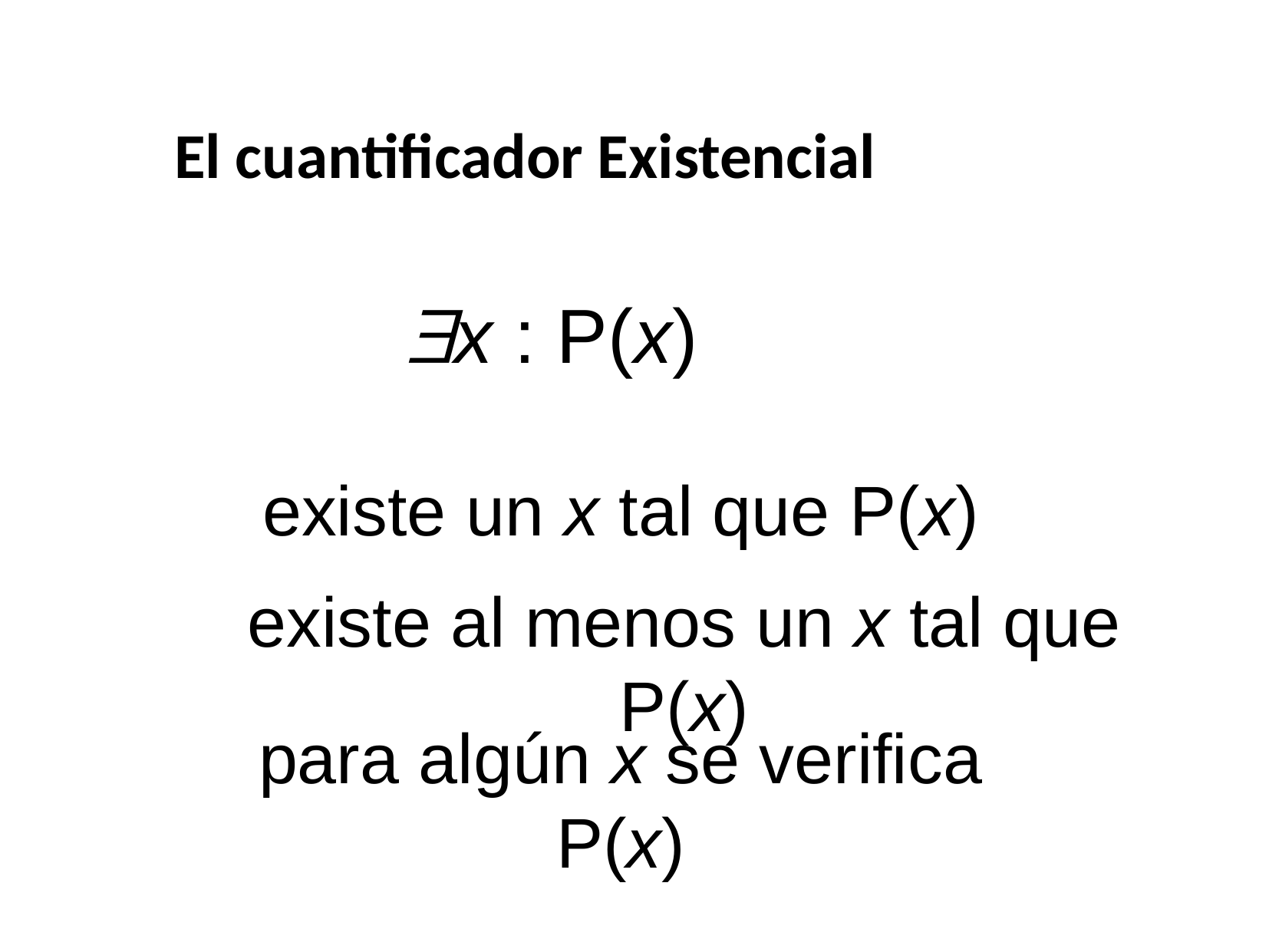

El cuantificador Existencial
∃x : P(x)
existe un x tal que P(x)
existe al menos un x tal que P(x)
para algún x se verifica P(x)